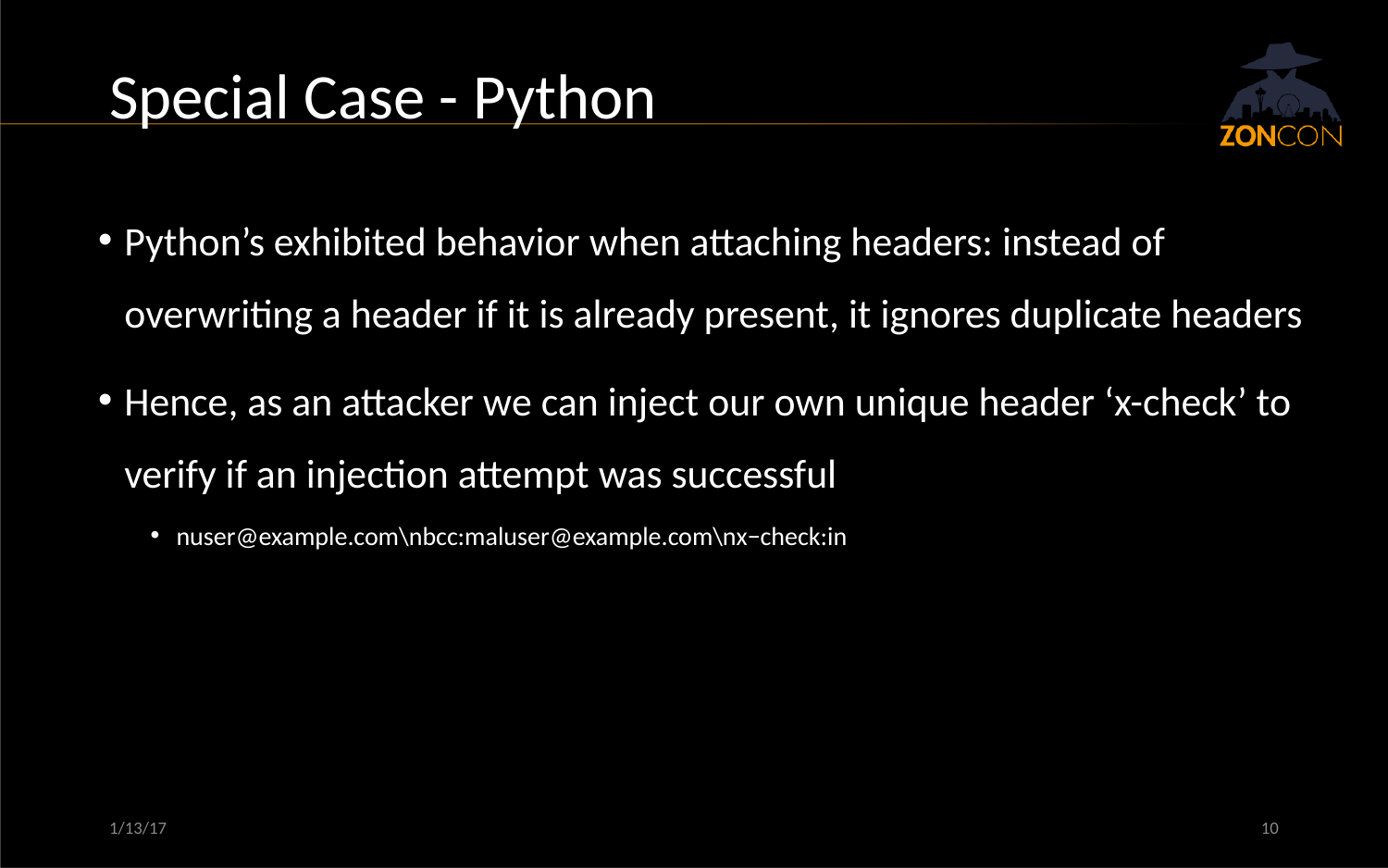

# Special Case - Python
Python’s exhibited behavior when attaching headers: instead of overwriting a header if it is already present, it ignores duplicate headers
Hence, as an attacker we can inject our own unique header ‘x-check’ to verify if an injection attempt was successful
nuser@example.com\nbcc:maluser@example.com\nx−check:in

10
1/13/17